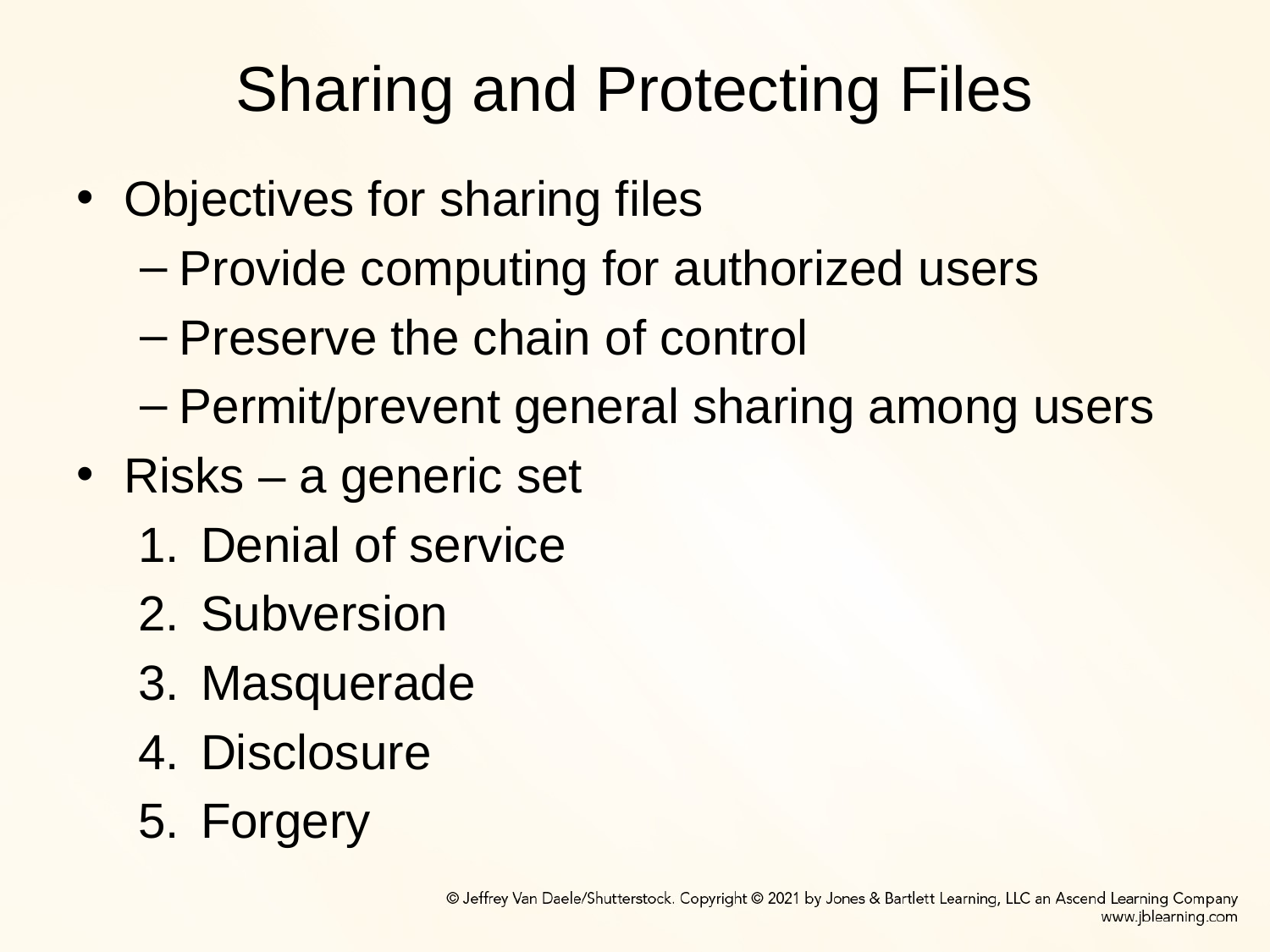

# Sharing and Protecting Files
Objectives for sharing files
Provide computing for authorized users
Preserve the chain of control
Permit/prevent general sharing among users
Risks – a generic set
Denial of service
Subversion
Masquerade
Disclosure
Forgery